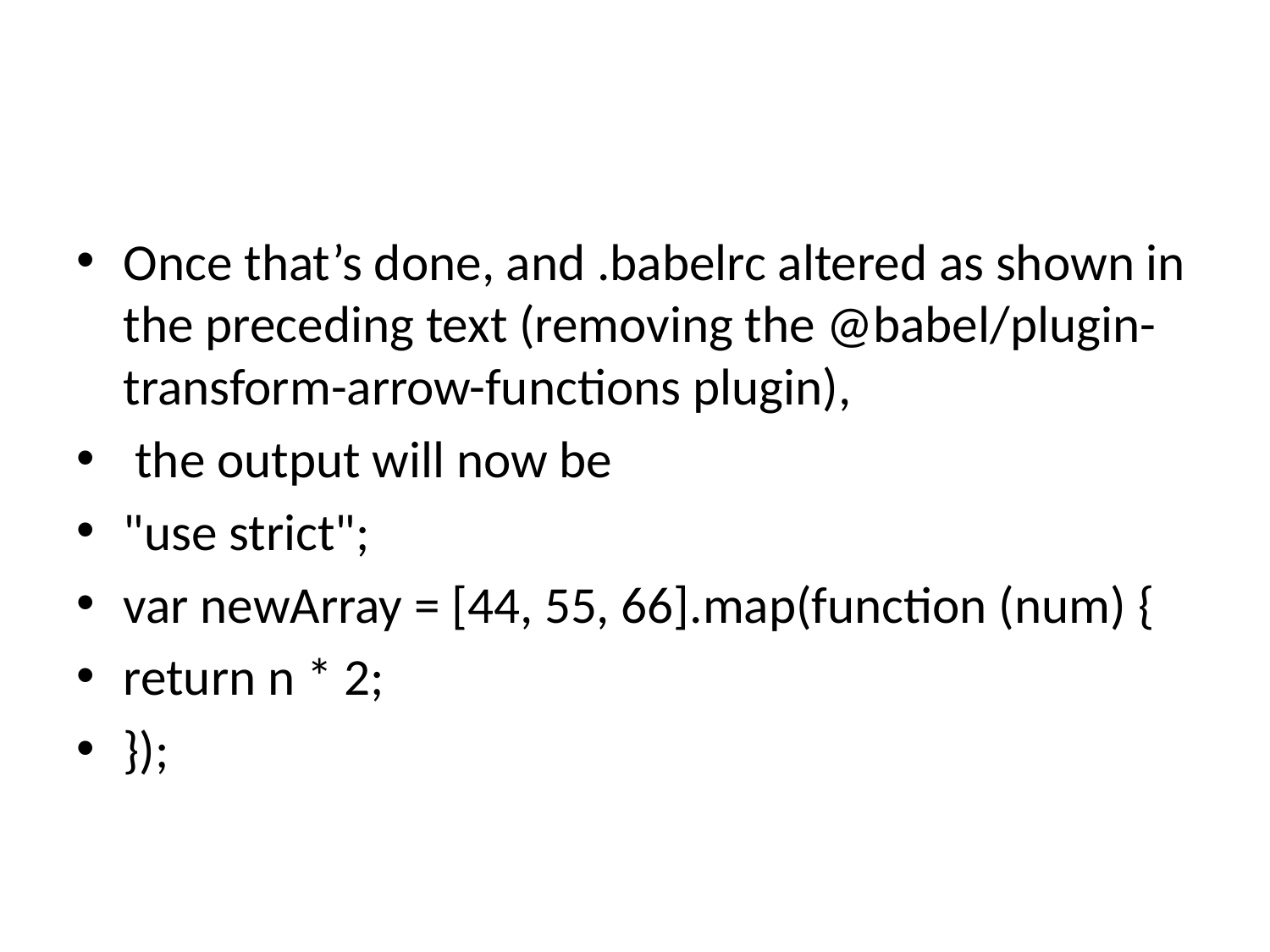

#
Once that’s done, and .babelrc altered as shown in the preceding text (removing the @babel/plugin-transform-arrow-functions plugin),
 the output will now be
"use strict";
var newArray = [44, 55, 66].map(function (num) {
return n * 2;
});